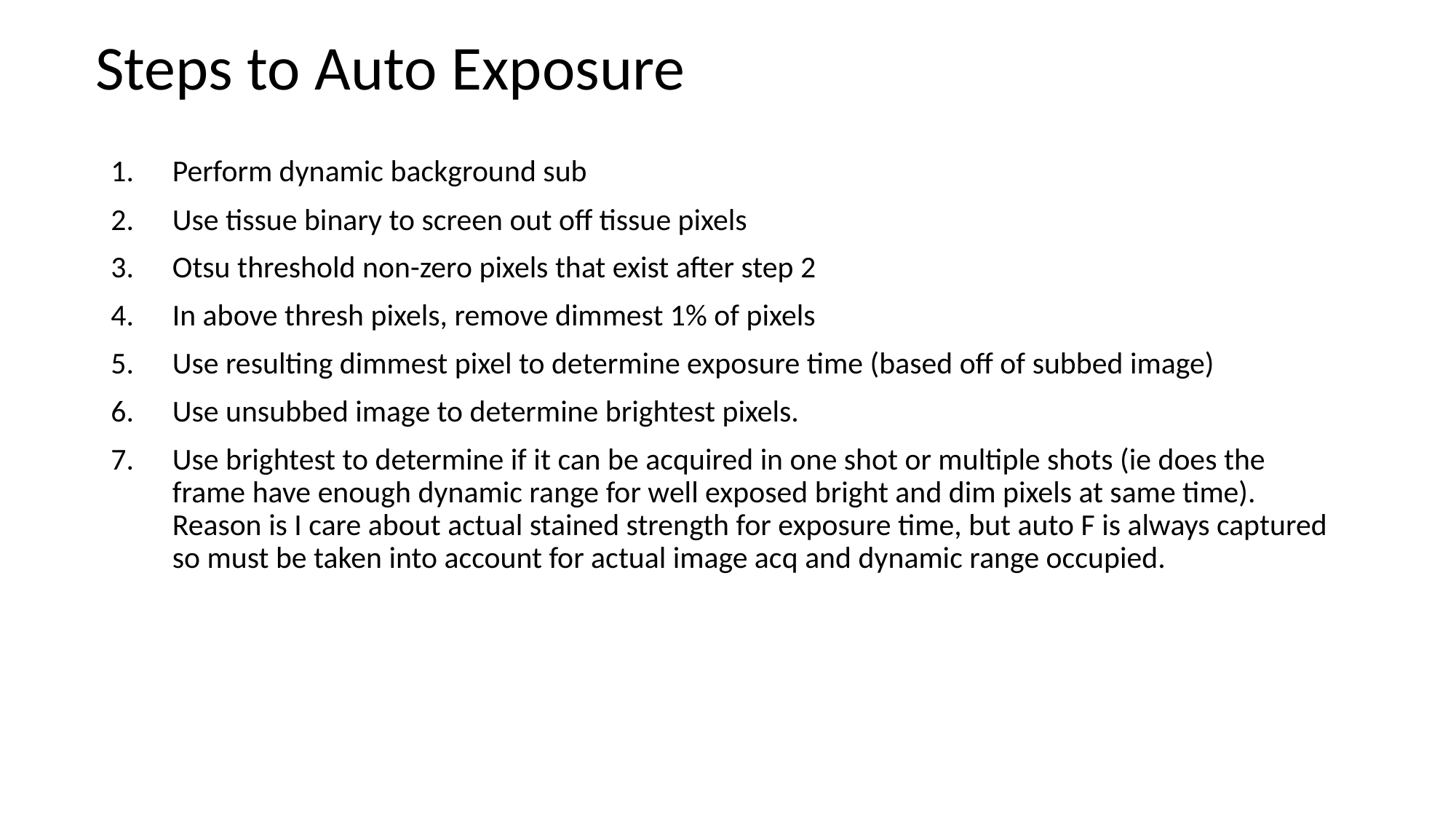

# Steps to Auto Exposure
Perform dynamic background sub
Use tissue binary to screen out off tissue pixels
Otsu threshold non-zero pixels that exist after step 2
In above thresh pixels, remove dimmest 1% of pixels
Use resulting dimmest pixel to determine exposure time (based off of subbed image)
Use unsubbed image to determine brightest pixels.
Use brightest to determine if it can be acquired in one shot or multiple shots (ie does the frame have enough dynamic range for well exposed bright and dim pixels at same time). Reason is I care about actual stained strength for exposure time, but auto F is always captured so must be taken into account for actual image acq and dynamic range occupied.